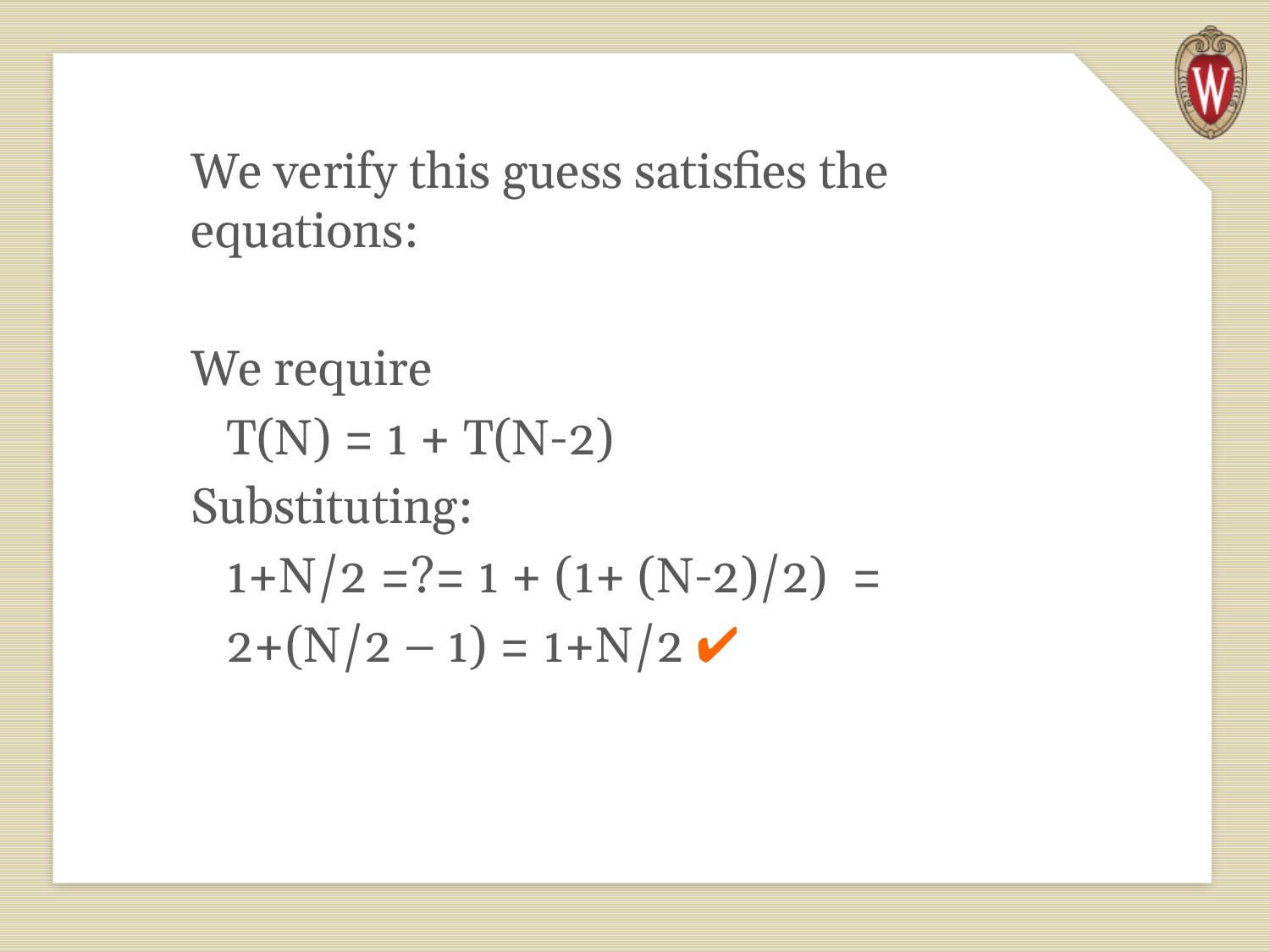

We verify this guess satisfies the equations:

We require
   T(N) = 1 + T(N-2)
Substituting:
   1+N/2 =?= 1 + (1+ (N-2)/2)  =
   2+(N/2 – 1) = 1+N/2 ✔